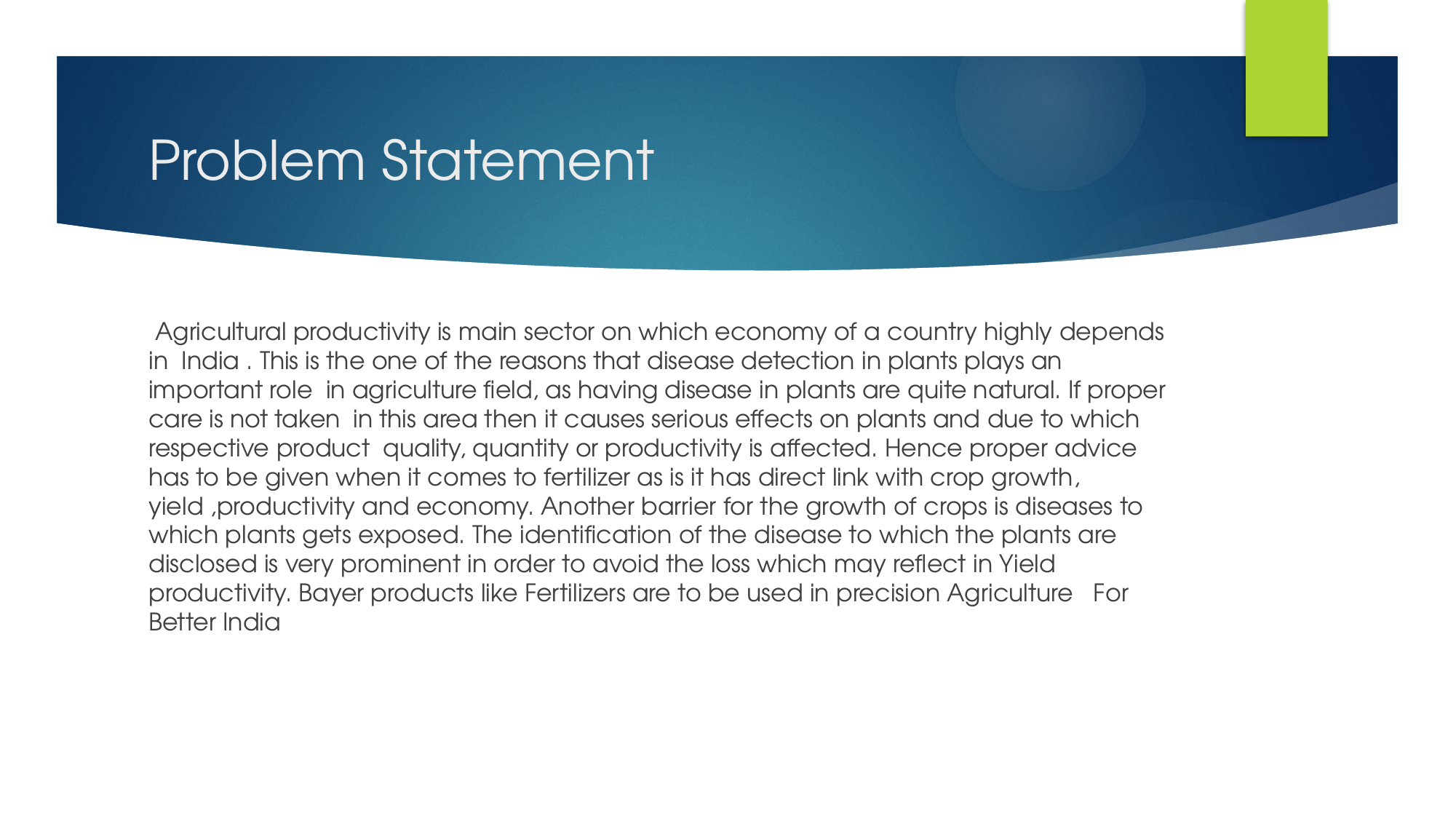

# Problem Statement
 Agricultural productivity is main sector on which economy of a country highly depends in  India . This is the one of the reasons that disease detection in plants plays an important role  in agriculture field, as having disease in plants are quite natural. If proper care is not taken  in this area then it causes serious effects on plants and due to which respective product  quality, quantity or productivity is affected. Hence proper advice has to be given when it comes to fertilizer as is it has direct link with crop growth, yield ,productivity and economy. Another barrier for the growth of crops is diseases to which plants gets exposed. The identification of the disease to which the plants are disclosed is very prominent in order to avoid the loss which may reflect in Yield productivity. Bayer products like Fertilizers are to be used in precision Agriculture   For Better India